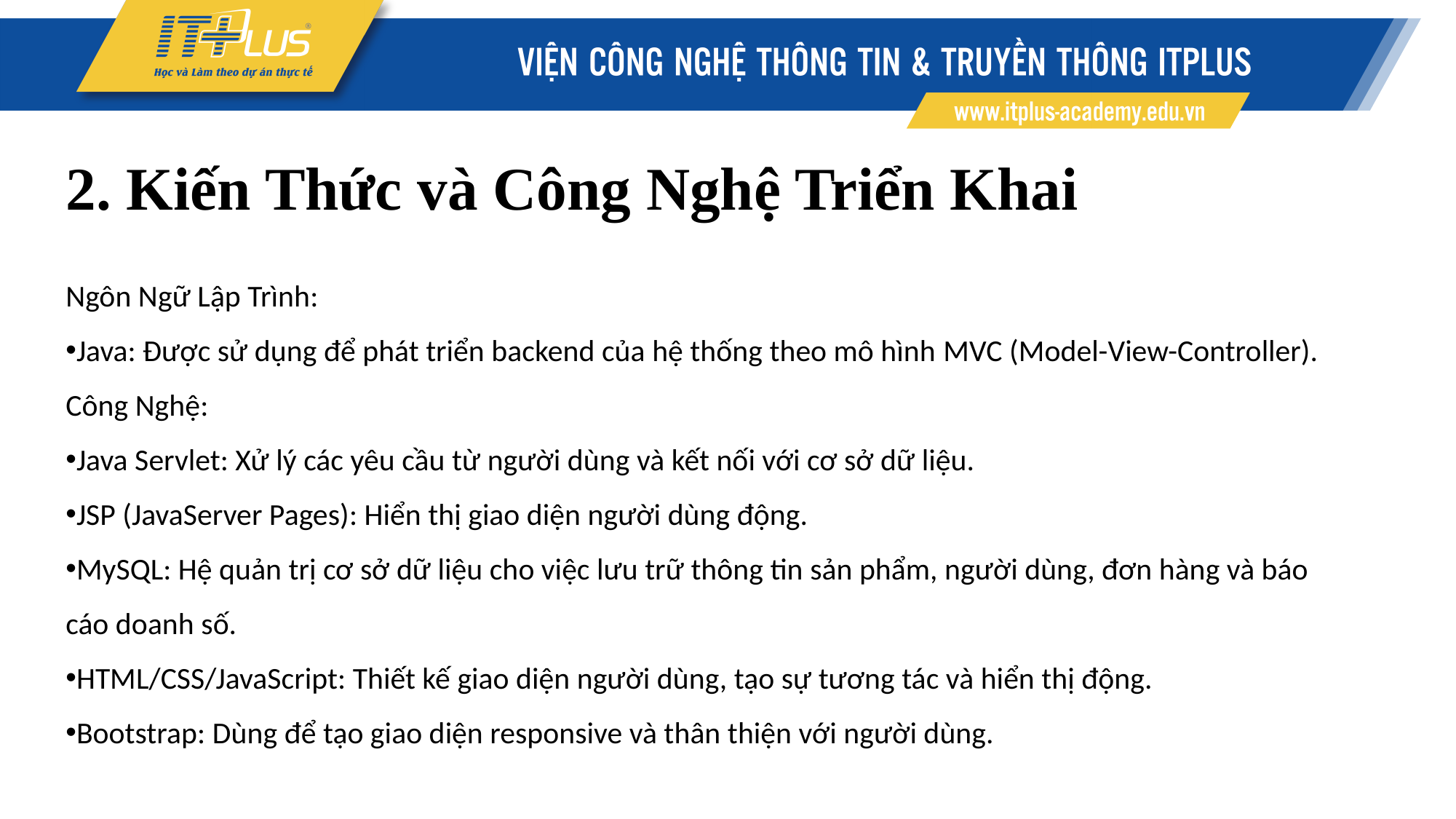

2. Kiến Thức và Công Nghệ Triển Khai
Ngôn Ngữ Lập Trình:
Java: Được sử dụng để phát triển backend của hệ thống theo mô hình MVC (Model-View-Controller).
Công Nghệ:
Java Servlet: Xử lý các yêu cầu từ người dùng và kết nối với cơ sở dữ liệu.
JSP (JavaServer Pages): Hiển thị giao diện người dùng động.
MySQL: Hệ quản trị cơ sở dữ liệu cho việc lưu trữ thông tin sản phẩm, người dùng, đơn hàng và báo cáo doanh số.
HTML/CSS/JavaScript: Thiết kế giao diện người dùng, tạo sự tương tác và hiển thị động.
Bootstrap: Dùng để tạo giao diện responsive và thân thiện với người dùng.